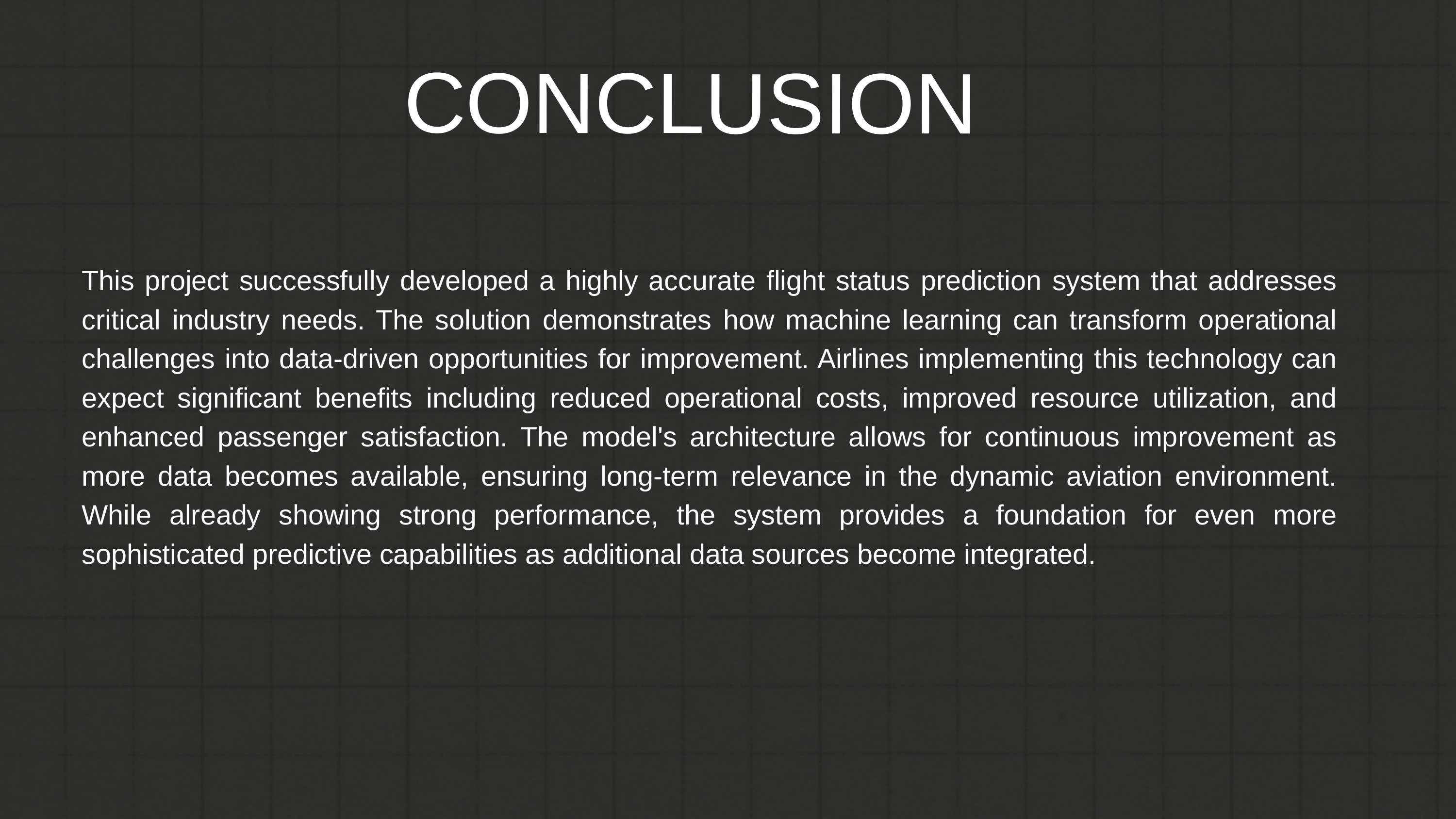

CONCLUSION
This project successfully developed a highly accurate flight status prediction system that addresses critical industry needs. The solution demonstrates how machine learning can transform operational challenges into data-driven opportunities for improvement. Airlines implementing this technology can expect significant benefits including reduced operational costs, improved resource utilization, and enhanced passenger satisfaction. The model's architecture allows for continuous improvement as more data becomes available, ensuring long-term relevance in the dynamic aviation environment. While already showing strong performance, the system provides a foundation for even more sophisticated predictive capabilities as additional data sources become integrated.